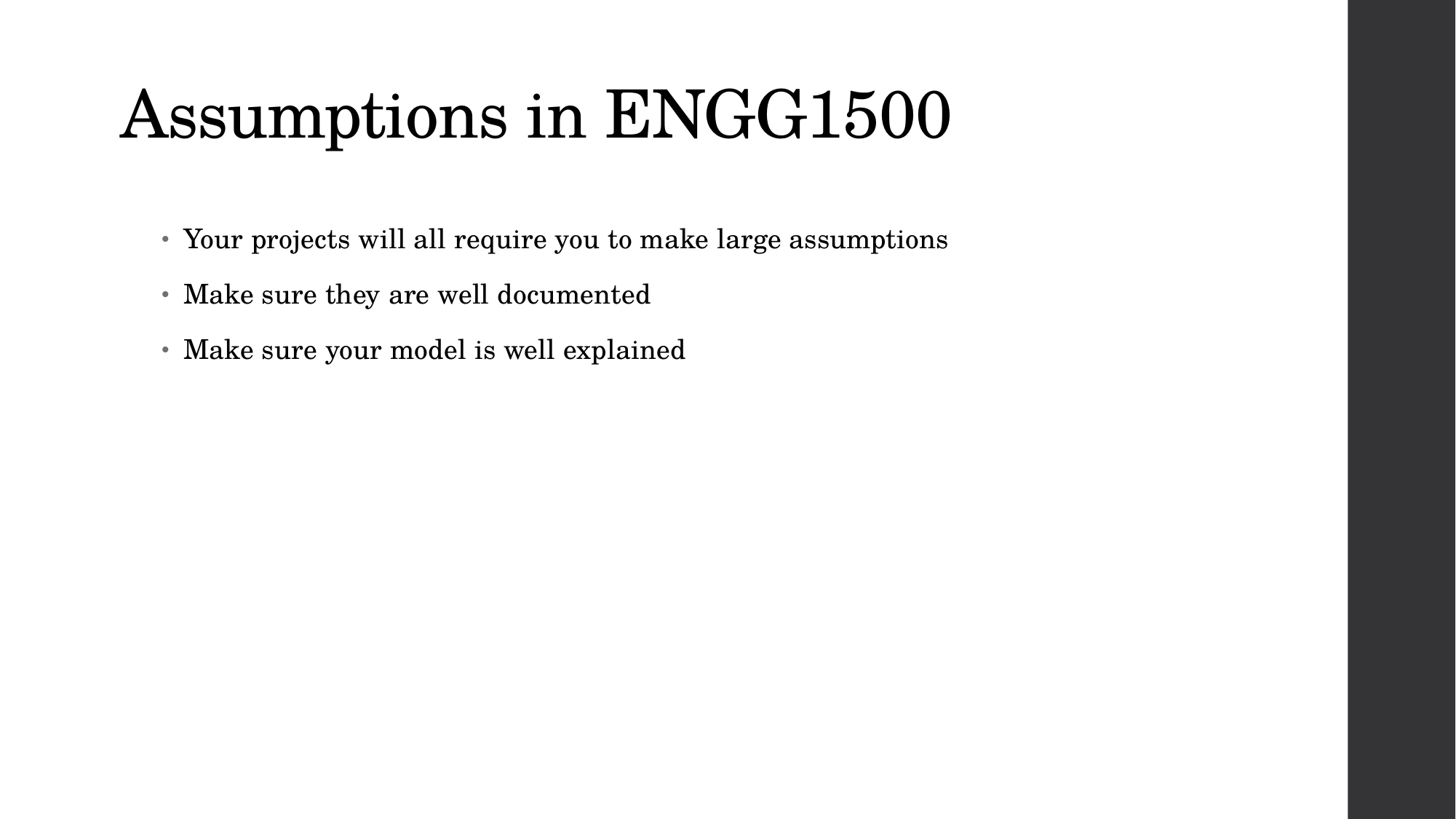

# Assumptions in ENGG1500
Your projects will all require you to make large assumptions
Make sure they are well documented
Make sure your model is well explained